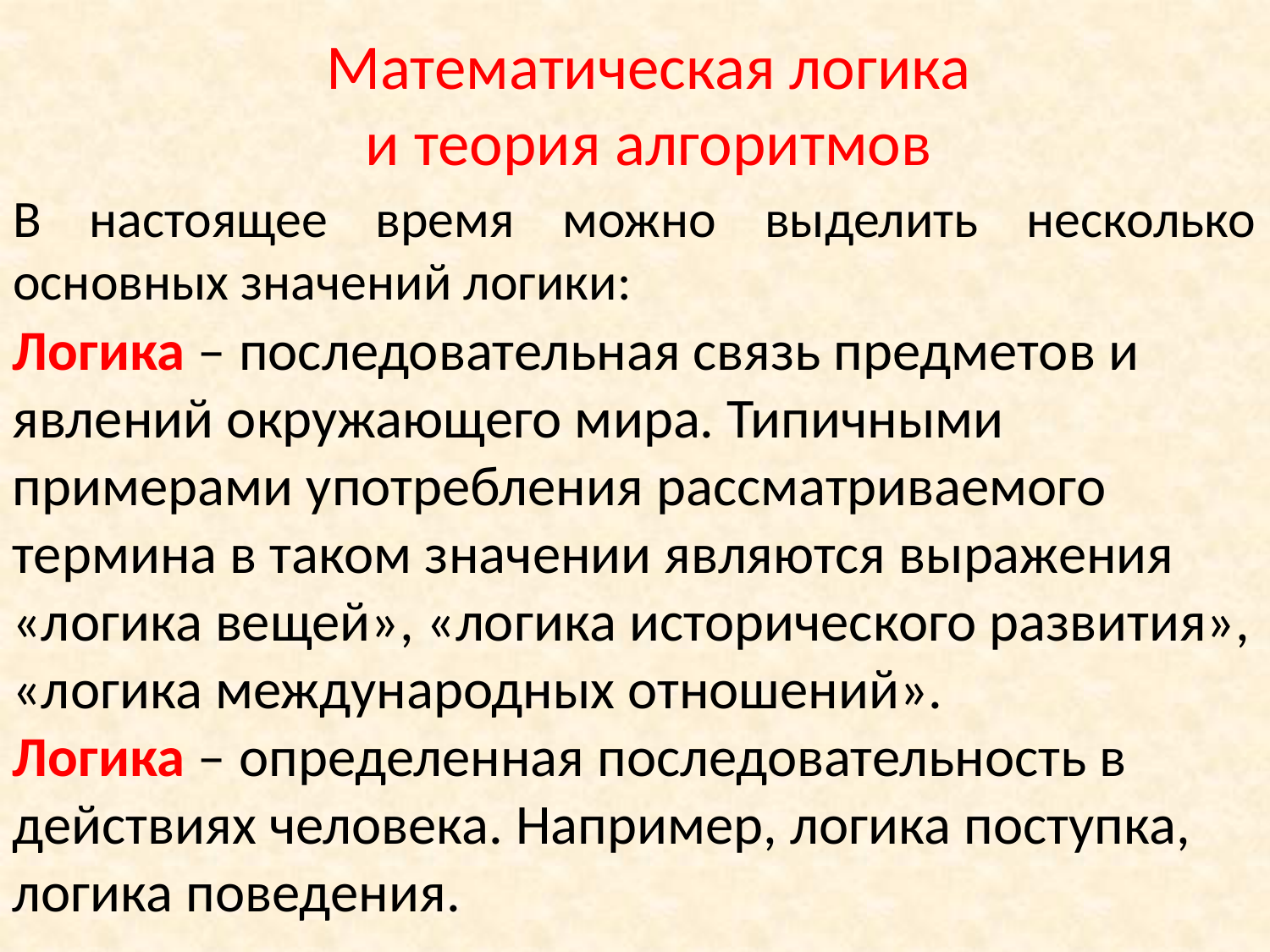

# Математическая логика и теория алгоритмов
В настоящее время можно выделить несколько основных значений логики:
Логика – последовательная связь предметов и явлений окружающего мира. Типичными примерами употребления рассматриваемого термина в таком значении являются выражения «логика вещей», «логика исторического развития», «логика международных отношений».
Логика – определенная последовательность в действиях человека. Например, логика поступка, логика поведения.